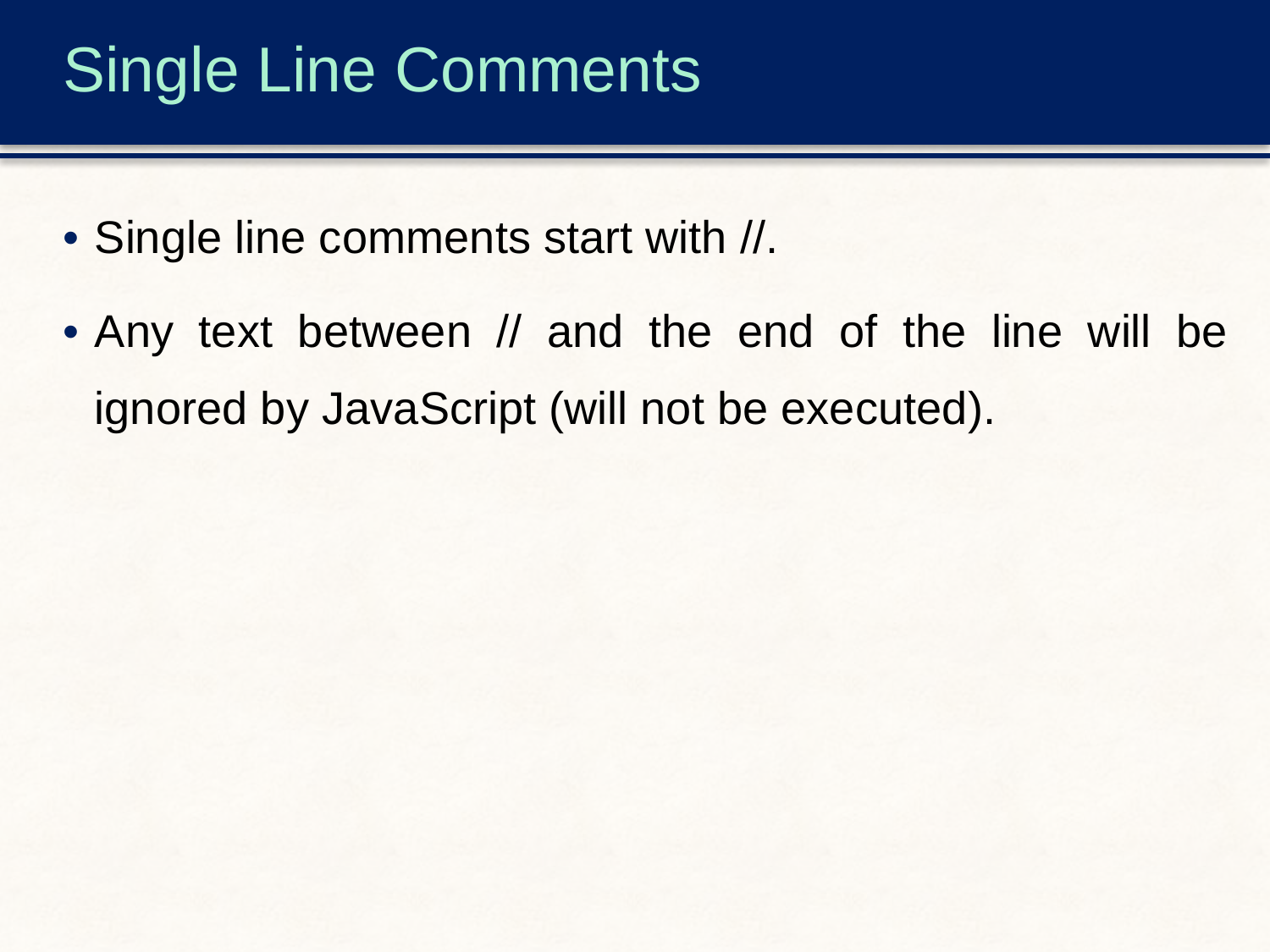

# Single Line Comments
Single line comments start with //.
Any text between // and the end of the line will be ignored by JavaScript (will not be executed).